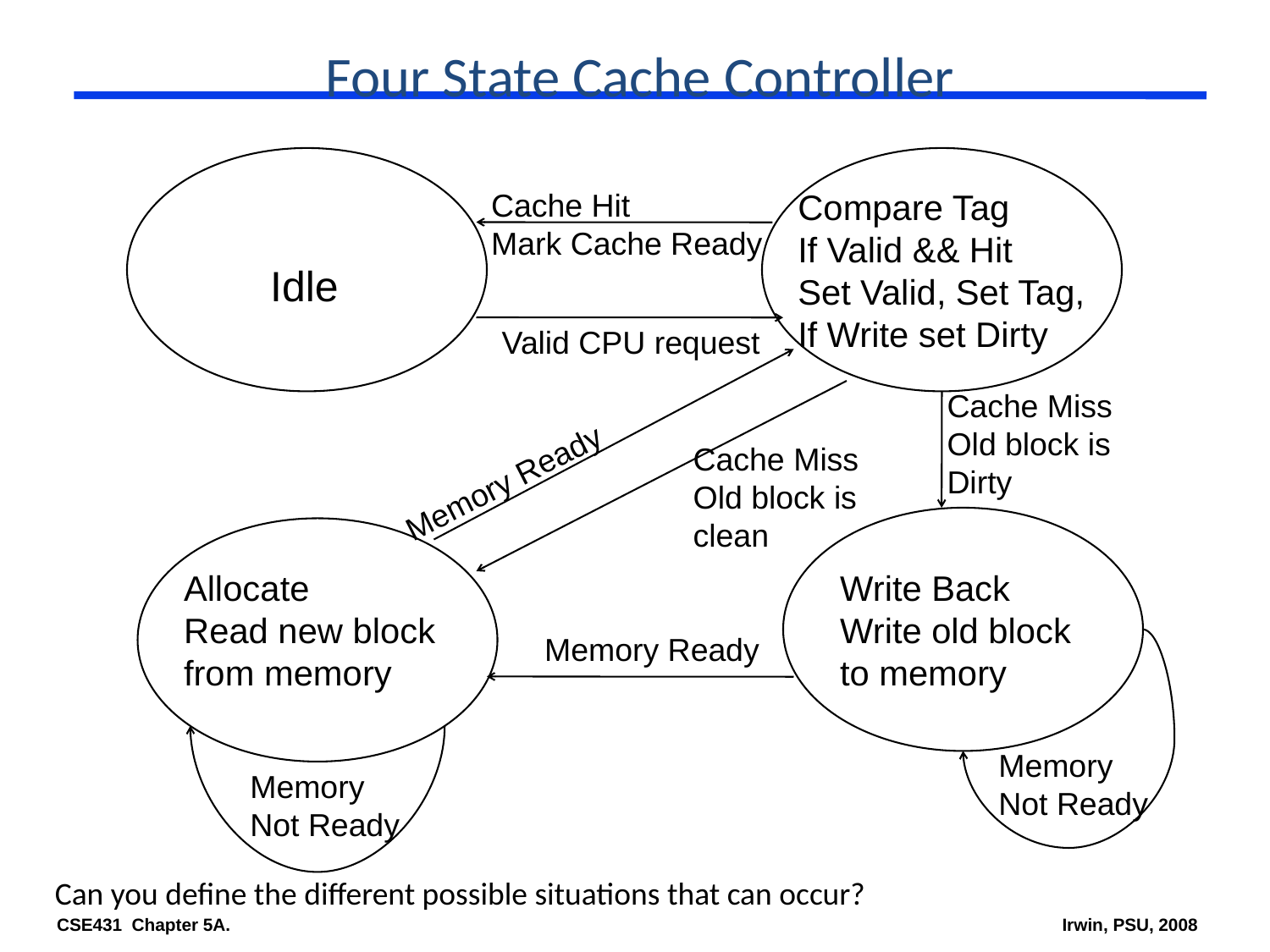

# Four State Cache Controller

Compare Tag
If Valid && Hit
Set Valid, Set Tag,
If Write set Dirty
Cache Hit
Mark Cache Ready

Idle

Valid CPU request

Cache Miss
Old block is
Dirty

Cache Miss
Old block is
clean
Memory Ready

Write Back
Write old block
to memory

Allocate
Read new block
from memory
Memory Ready

Memory
Not Ready

Memory
Not Ready
Can you define the different possible situations that can occur?
CSE431  Chapter 5A.
Irwin, PSU, 2008